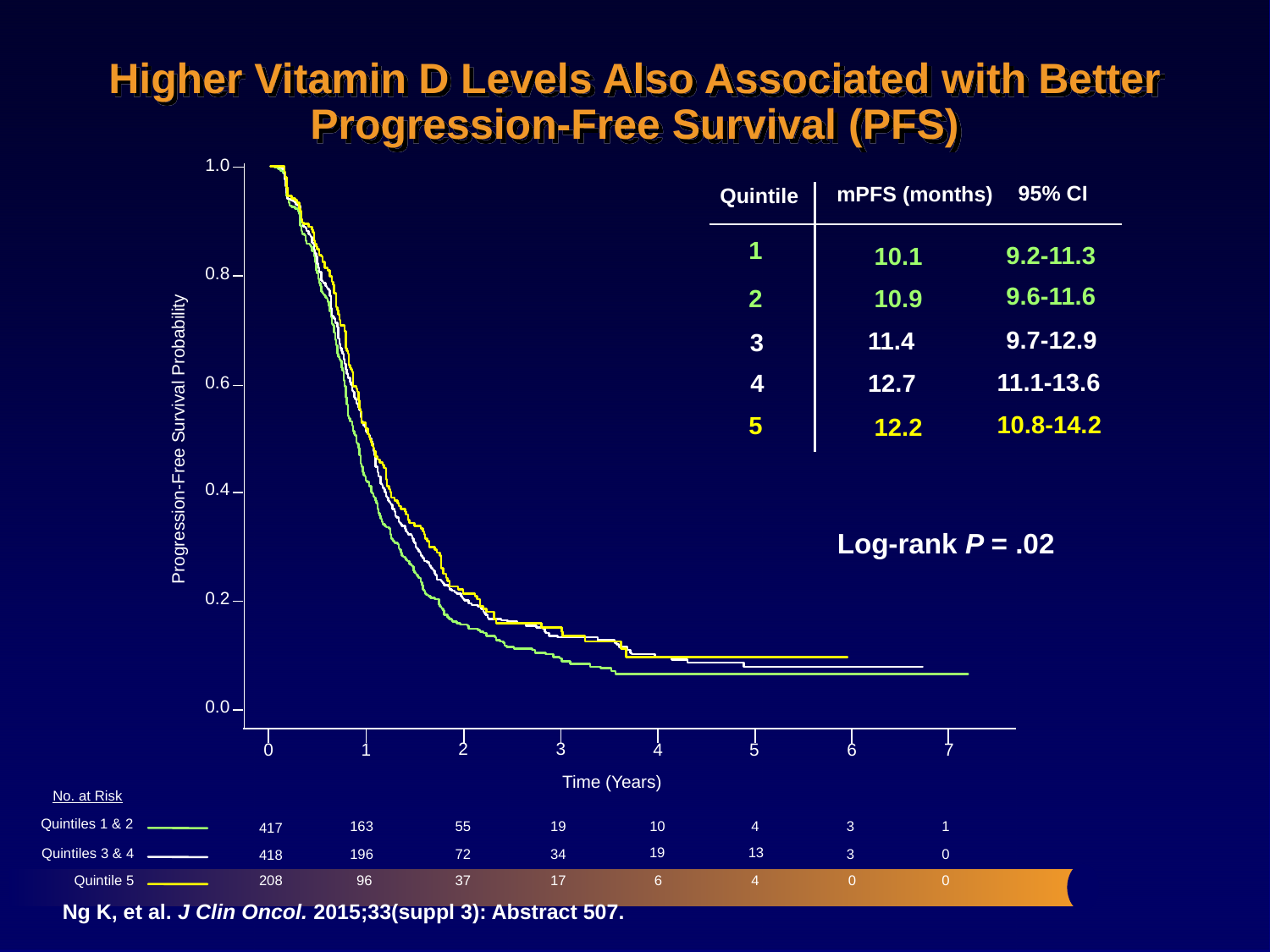

# Higher Vitamin D Levels Also Associated with Better Progression-Free Survival (PFS)

1.0

95% CI
mPFS (months)
Quintile

9.2-11.3
1
10.1
9.6-11.6
2
10.9
9.7-12.9
11.4
3
11.1-13.6
4
12.7
10.8-14.2
5
12.2

0.8
0.6
Progression-Free Survival Probability
0.4
Log-rank P = .02
0.2
0.0
2
3
0
1
4
5
6
7
Time (Years)
No. at Risk
Quintiles 1 & 2
163
55
19
10
4
3
1
417

19
13
Quintiles 3 & 4
196
72
34
3
0
418

Quintile 5
208
96
37
17
6
4
  0
0

Ng K, et al. J Clin Oncol. 2015;33(suppl 3): Abstract 507.